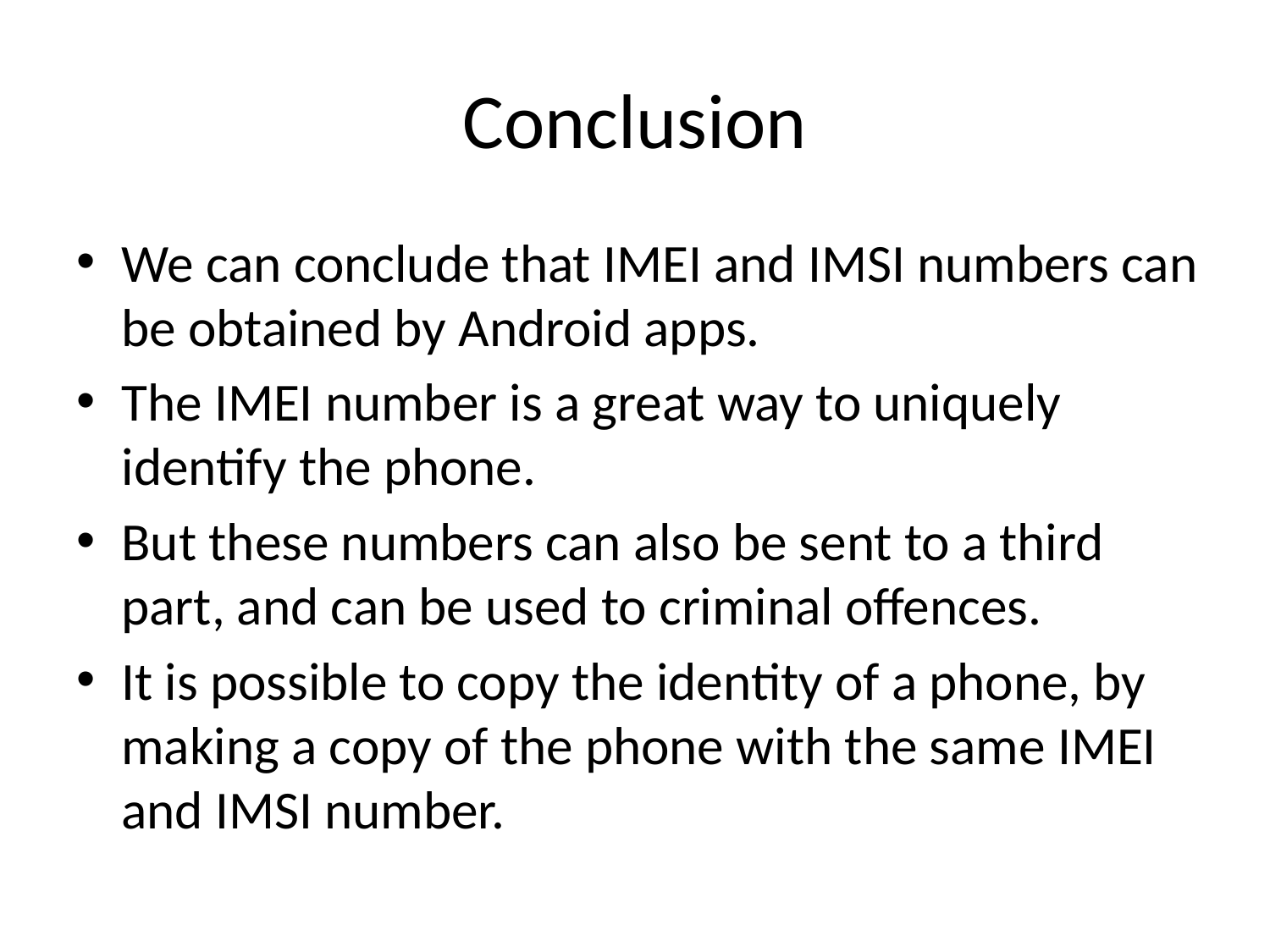

# Conclusion
We can conclude that IMEI and IMSI numbers can be obtained by Android apps.
The IMEI number is a great way to uniquely identify the phone.
But these numbers can also be sent to a third part, and can be used to criminal offences.
It is possible to copy the identity of a phone, by making a copy of the phone with the same IMEI and IMSI number.